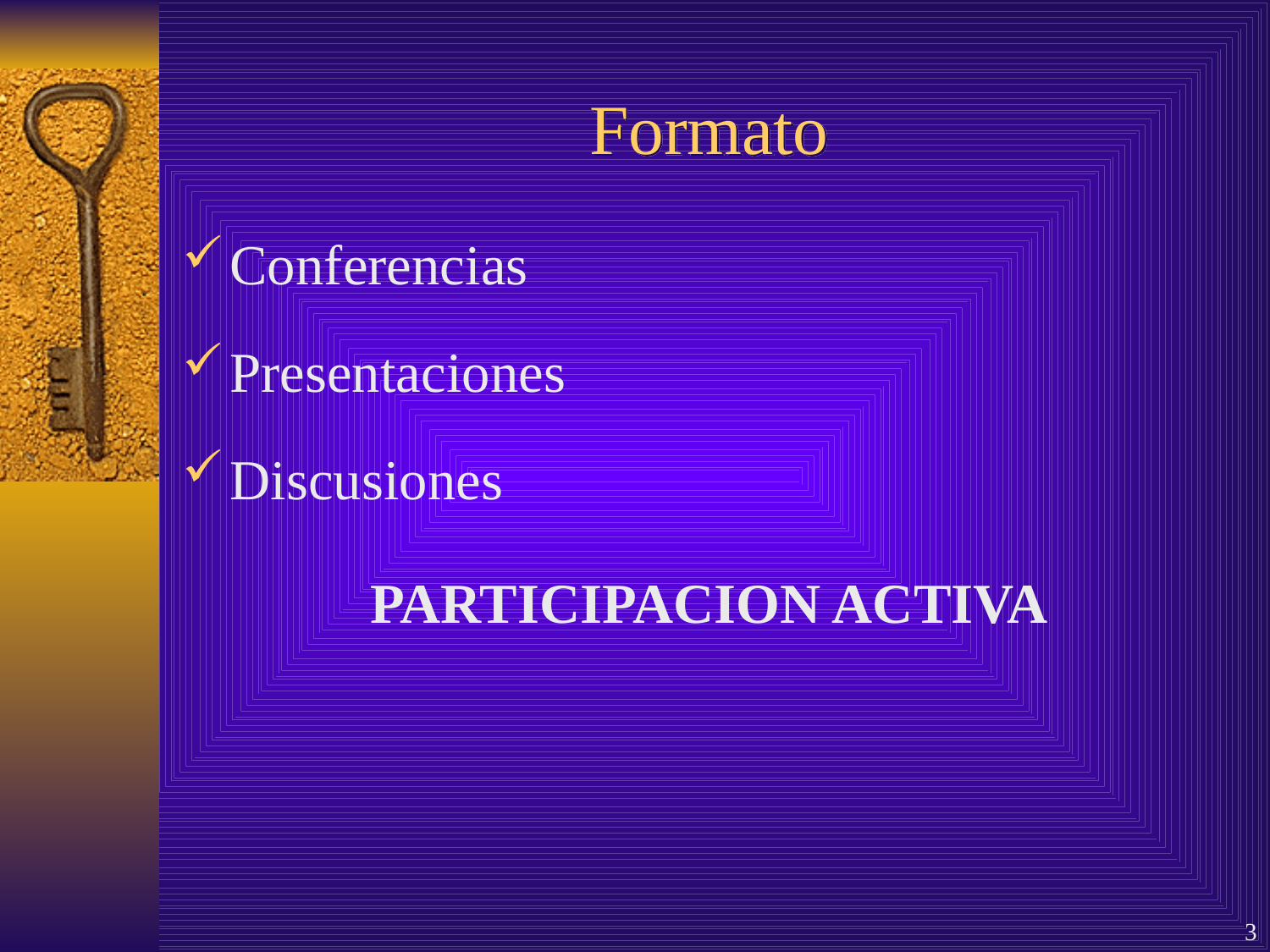

# Formato
Conferencias
Presentaciones
Discusiones
PARTICIPACION ACTIVA
3